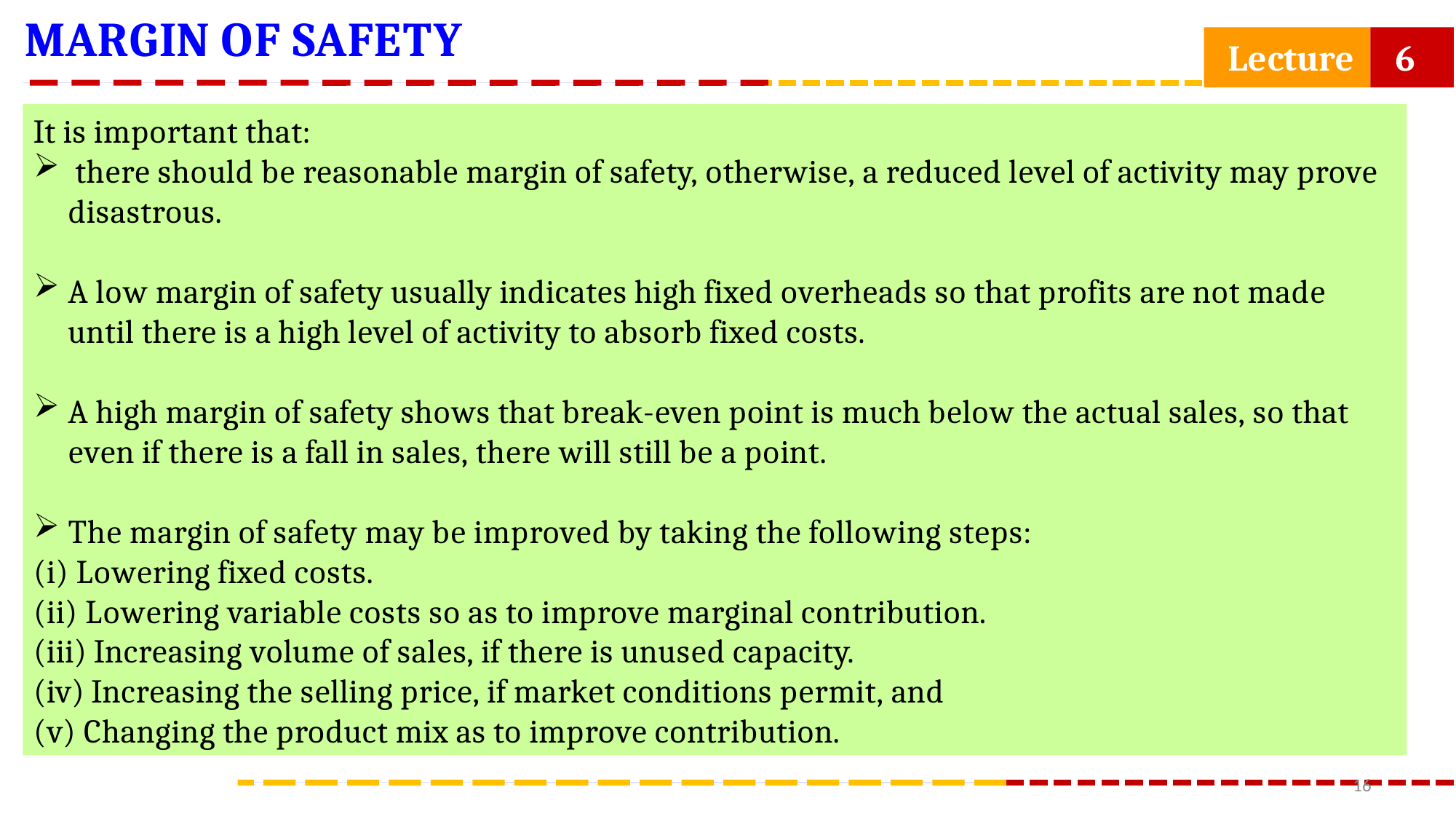

MARGIN OF SAFETY

  Lecture     6

It is important that:
 there should be reasonable margin of safety, otherwise, a reduced level of activity may prove disastrous.

A low margin of safety usually indicates high fixed overheads so that profits are not made until there is a high level of activity to absorb fixed costs.

A high margin of safety shows that break-even point is much below the actual sales, so that even if there is a fall in sales, there will still be a point.

The margin of safety may be improved by taking the following steps:
(i) Lowering fixed costs.
(ii) Lowering variable costs so as to improve marginal contribution.
(iii) Increasing volume of sales, if there is unused capacity.
(iv) Increasing the selling price, if market conditions permit, and
(v) Changing the product mix as to improve contribution.
16